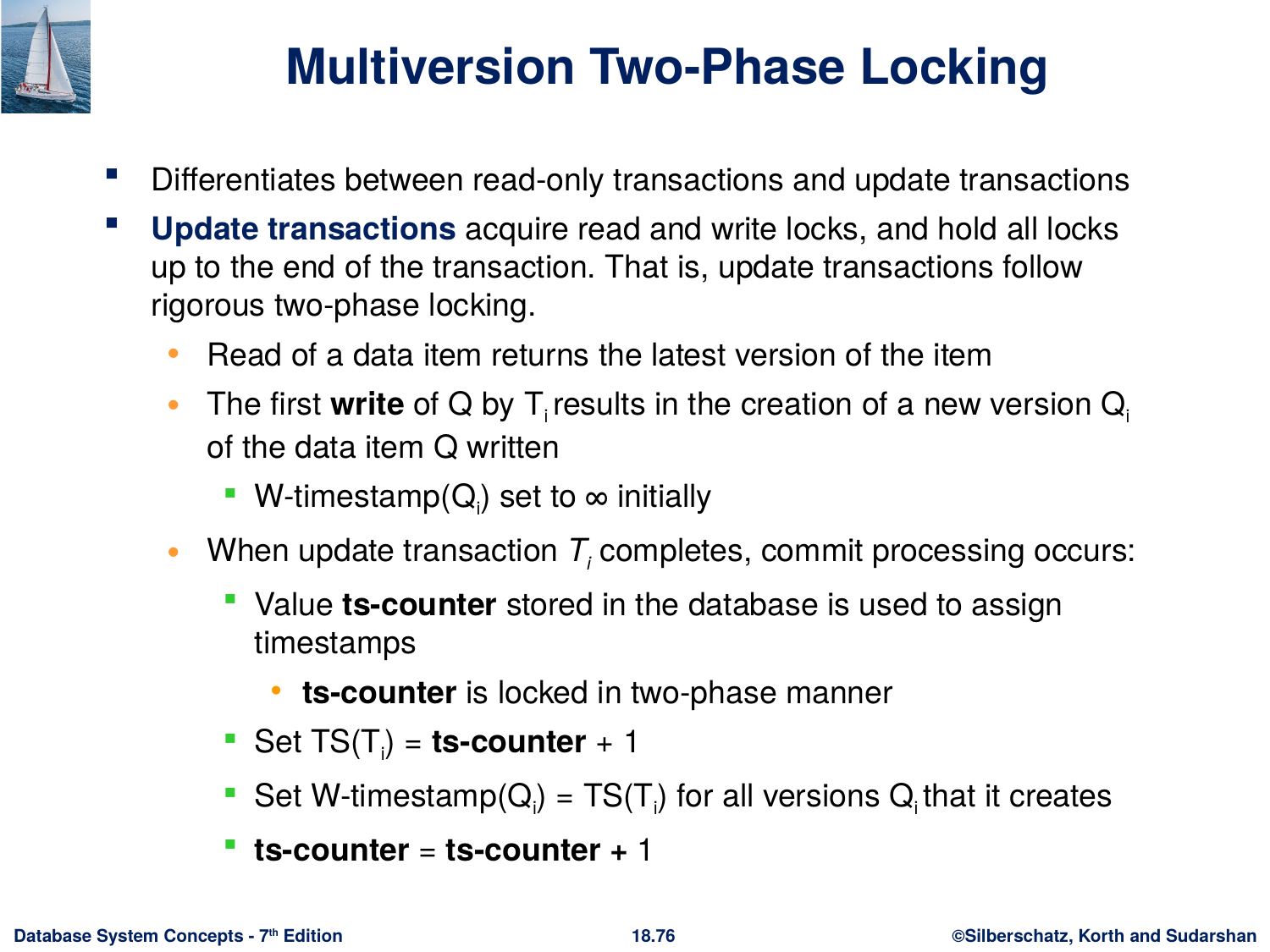

# Multiversion Two-Phase Locking
Differentiates between read-only transactions and update transactions
Update transactions acquire read and write locks, and hold all locks up to the end of the transaction. That is, update transactions follow rigorous two-phase locking.
Read of a data item returns the latest version of the item
The first write of Q by Ti results in the creation of a new version Qi of the data item Q written
W-timestamp(Qi) set to ∞ initially
When update transaction Ti completes, commit processing occurs:
Value ts-counter stored in the database is used to assign timestamps
ts-counter is locked in two-phase manner
Set TS(Ti) = ts-counter + 1
Set W-timestamp(Qi) = TS(Ti) for all versions Qi that it creates
ts-counter = ts-counter + 1